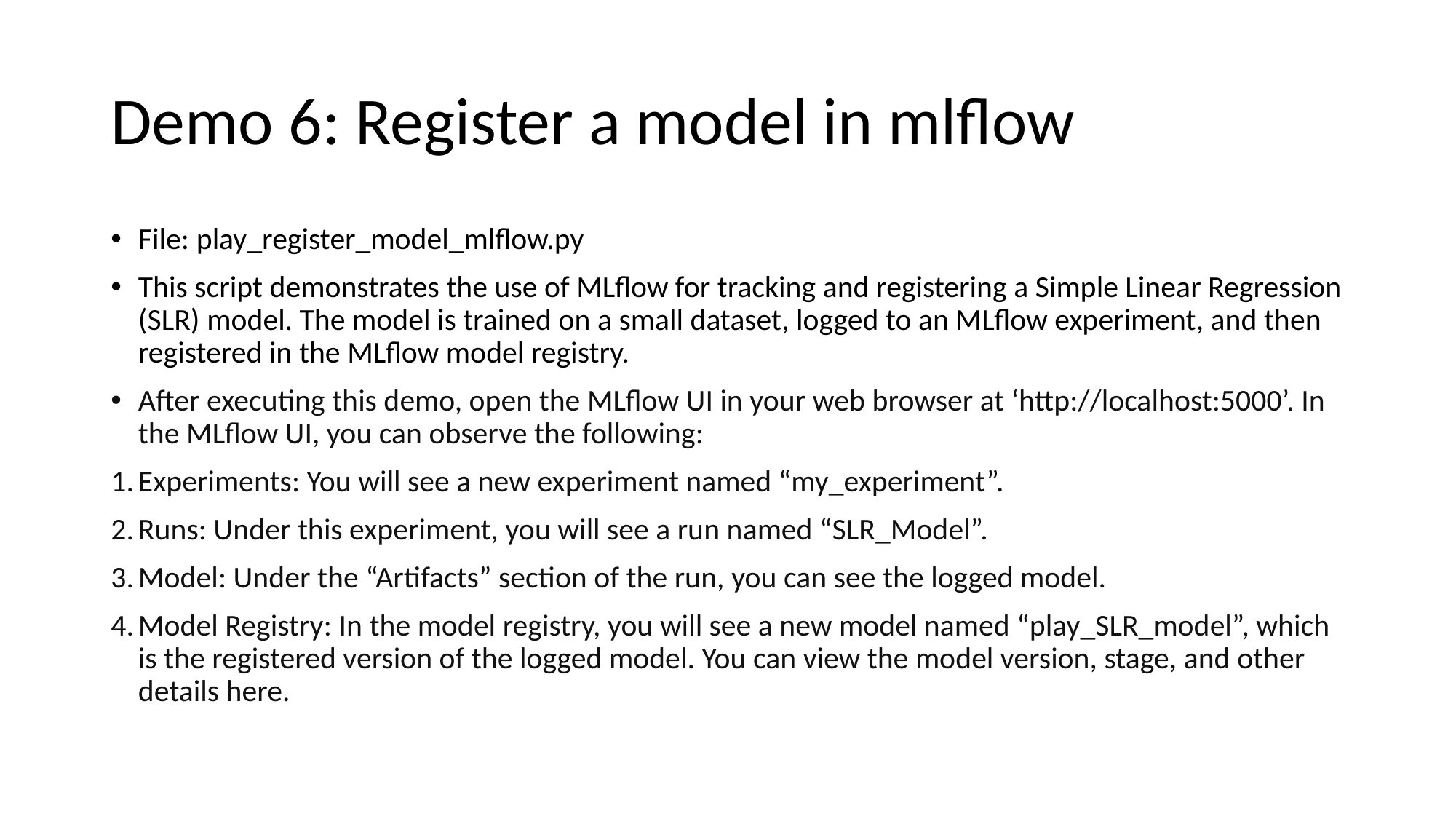

# Demo 6: Register a model in mlflow
File: play_register_model_mlflow.py
This script demonstrates the use of MLflow for tracking and registering a Simple Linear Regression (SLR) model. The model is trained on a small dataset, logged to an MLflow experiment, and then registered in the MLflow model registry.
After executing this demo, open the MLflow UI in your web browser at ‘http://localhost:5000’. In the MLflow UI, you can observe the following:
Experiments: You will see a new experiment named “my_experiment”.
Runs: Under this experiment, you will see a run named “SLR_Model”.
Model: Under the “Artifacts” section of the run, you can see the logged model.
Model Registry: In the model registry, you will see a new model named “play_SLR_model”, which is the registered version of the logged model. You can view the model version, stage, and other details here.